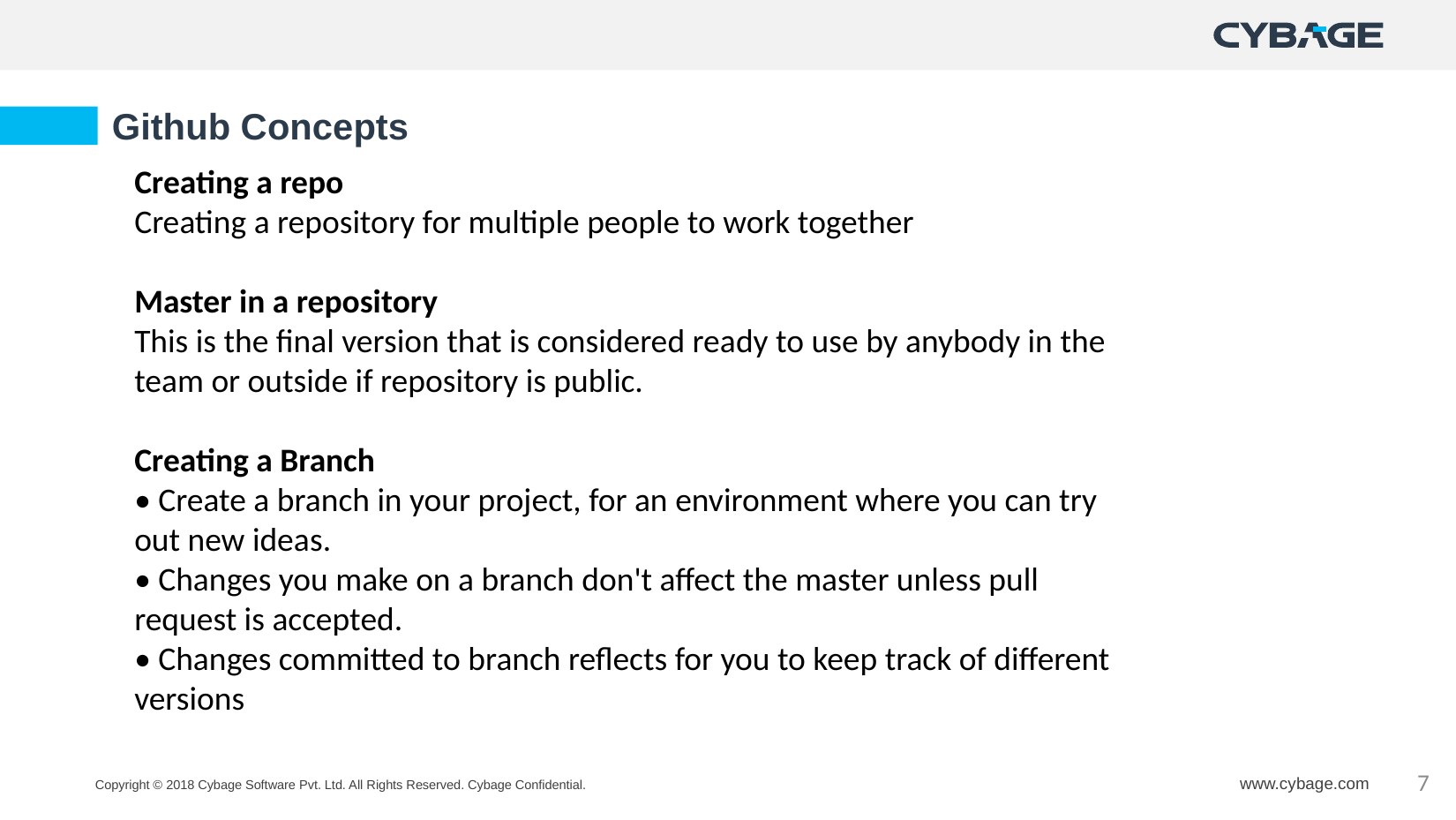

Github Concepts

Creating a repo
Creating a repository for multiple people to work together

Master in a repository
This is the final version that is considered ready to use by anybody in the team or outside if repository is public.

Creating a Branch
• Create a branch in your project, for an environment where you can try out new ideas.
• Changes you make on a branch don't affect the master unless pull request is accepted.
• Changes committed to branch reflects for you to keep track of different    versions
7